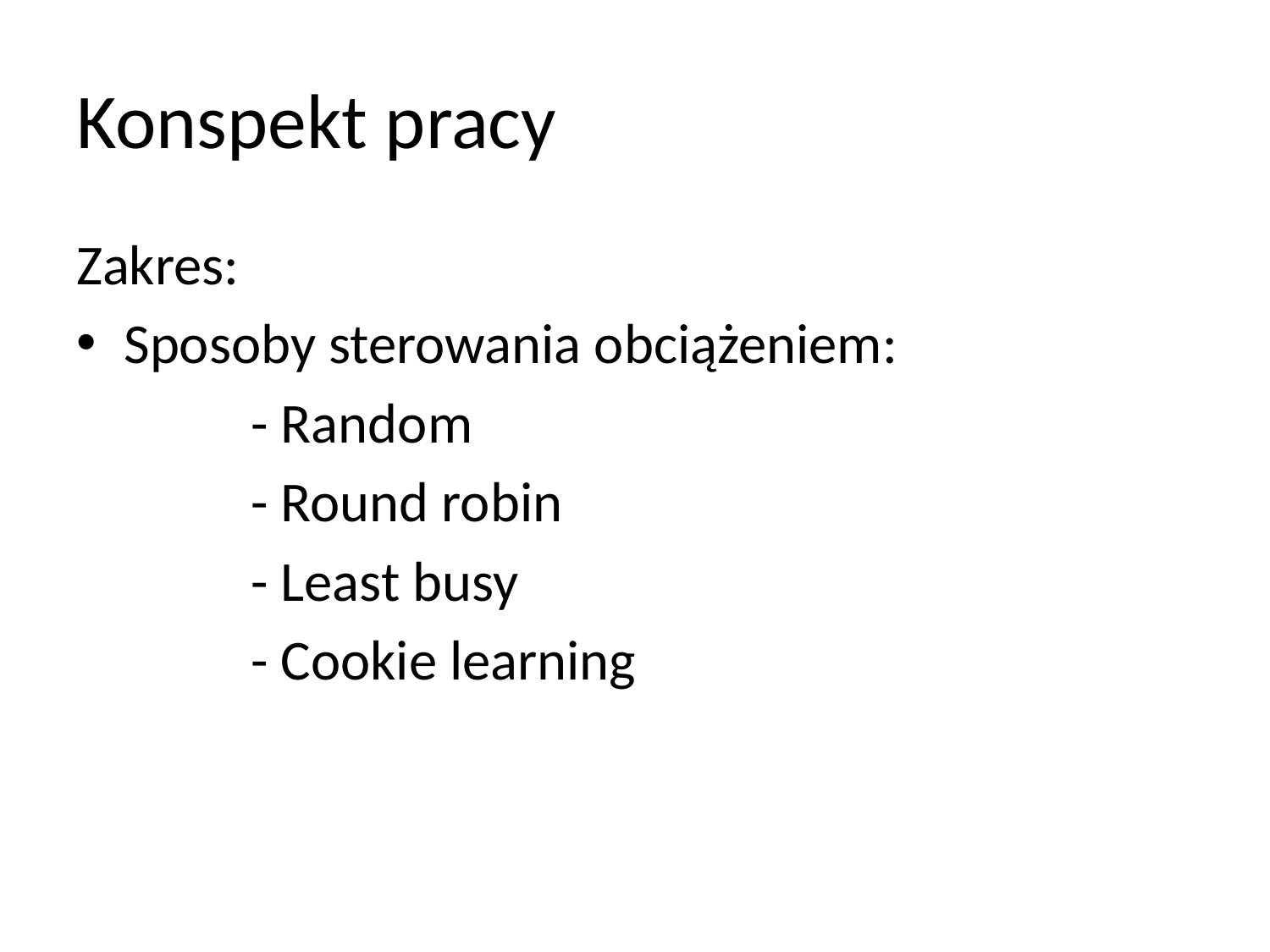

# Konspekt pracy
Zakres:
Sposoby sterowania obciążeniem:
		- Random
		- Round robin
		- Least busy
		- Cookie learning